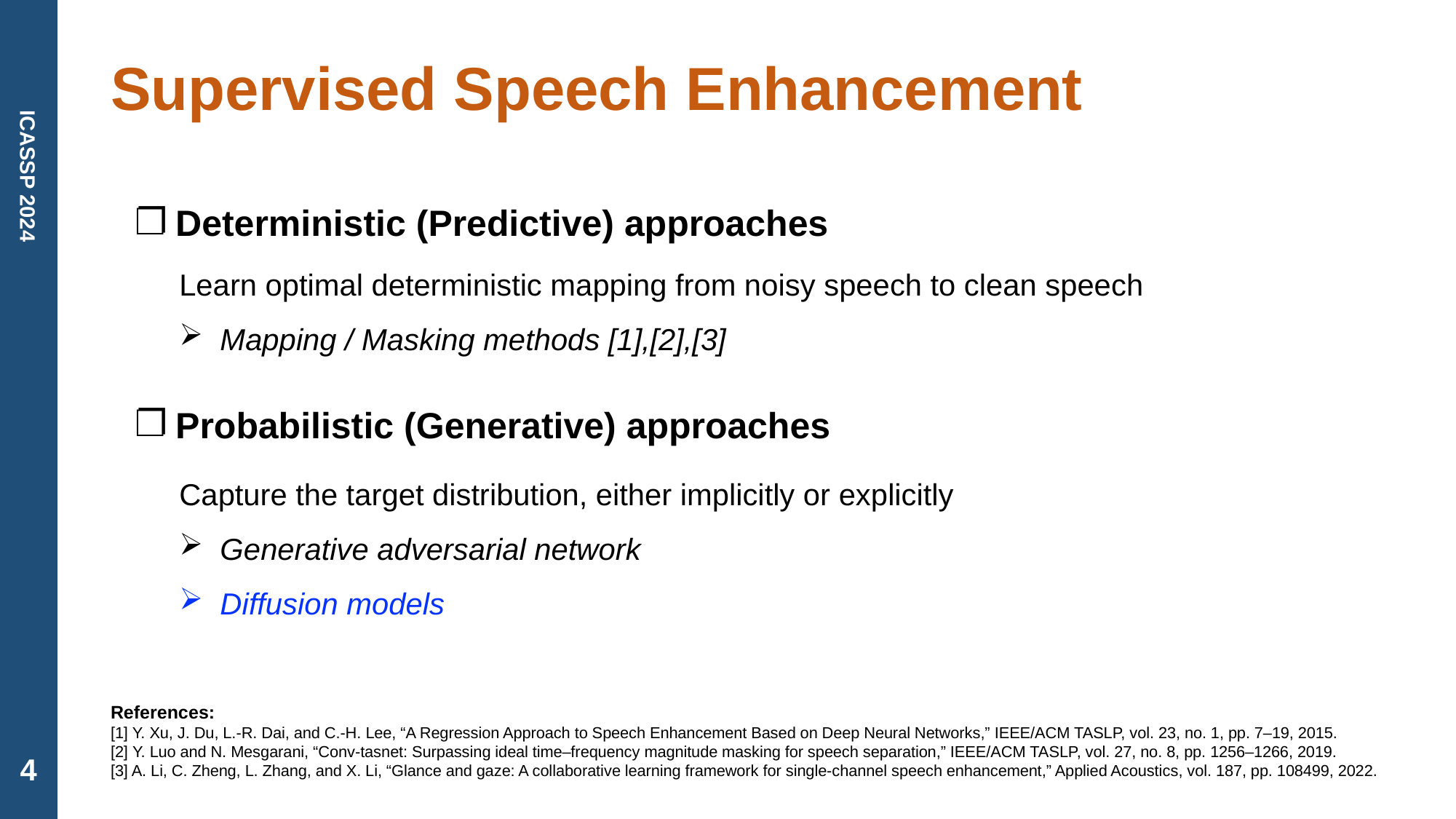

# Supervised Speech Enhancement
Deterministic (Predictive) approaches
Learn optimal deterministic mapping from noisy speech to clean speech
Mapping / Masking methods [1],[2],[3]
Probabilistic (Generative) approaches
Capture the target distribution, either implicitly or explicitly
Generative adversarial network
Diffusion models
References:
[1] Y. Xu, J. Du, L.-R. Dai, and C.-H. Lee, “A Regression Approach to Speech Enhancement Based on Deep Neural Networks,” IEEE/ACM TASLP, vol. 23, no. 1, pp. 7–19, 2015.
[2] Y. Luo and N. Mesgarani, “Conv-tasnet: Surpassing ideal time–frequency magnitude masking for speech separation,” IEEE/ACM TASLP, vol. 27, no. 8, pp. 1256–1266, 2019.
[3] A. Li, C. Zheng, L. Zhang, and X. Li, “Glance and gaze: A collaborative learning framework for single-channel speech enhancement,” Applied Acoustics, vol. 187, pp. 108499, 2022.
4